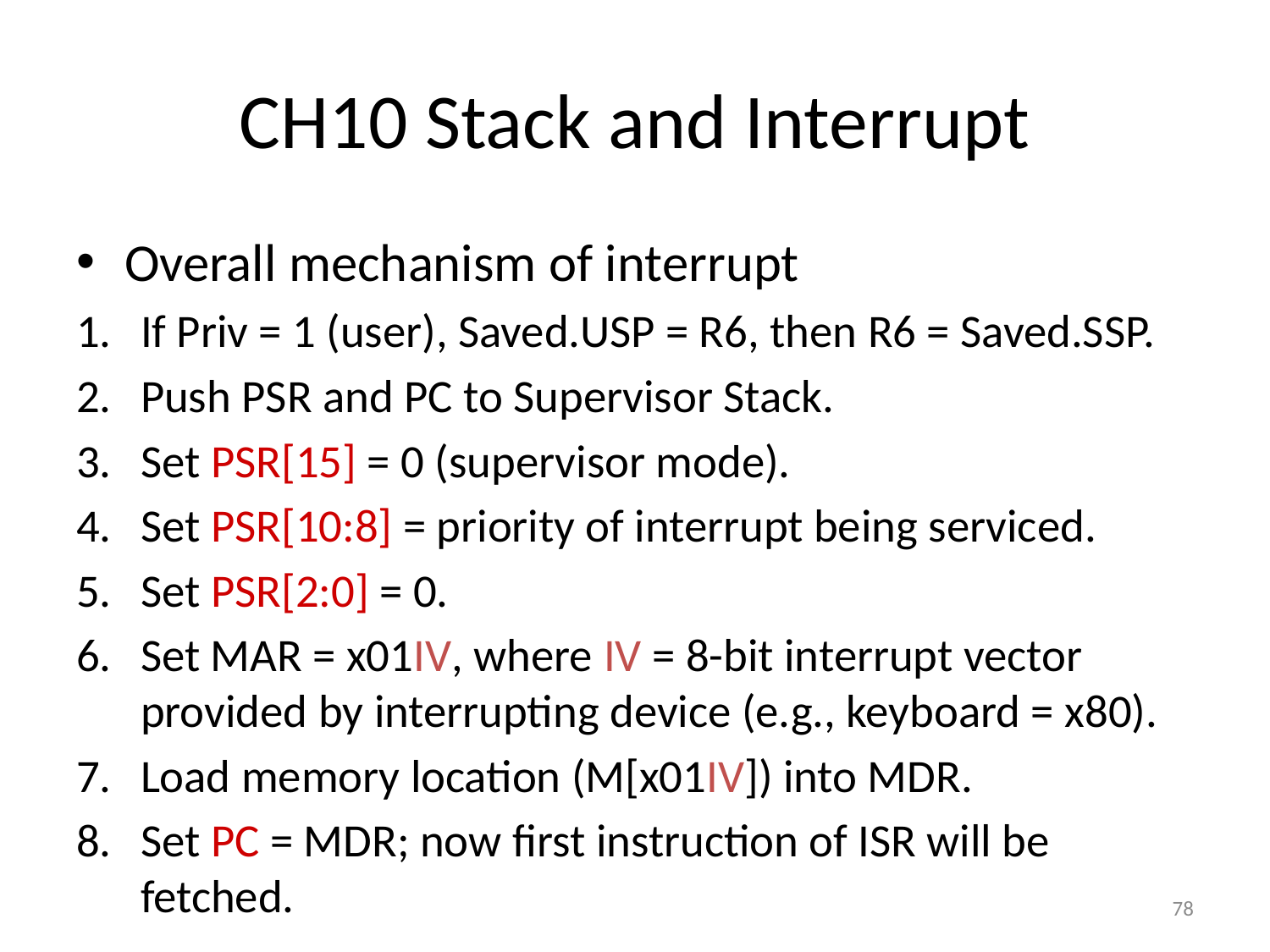

# CH10 Stack and Interrupt
Overall mechanism of interrupt
If Priv = 1 (user), Saved.USP = R6, then R6 = Saved.SSP.
Push PSR and PC to Supervisor Stack.
Set PSR[15] = 0 (supervisor mode).
Set PSR[10:8] = priority of interrupt being serviced.
Set PSR[2:0] = 0.
Set MAR = x01IV, where IV = 8-bit interrupt vector
provided by interrupting device (e.g., keyboard = x80).
Load memory location (M[x01IV]) into MDR.
Set PC = MDR; now first instruction of ISR will be fetched.

78